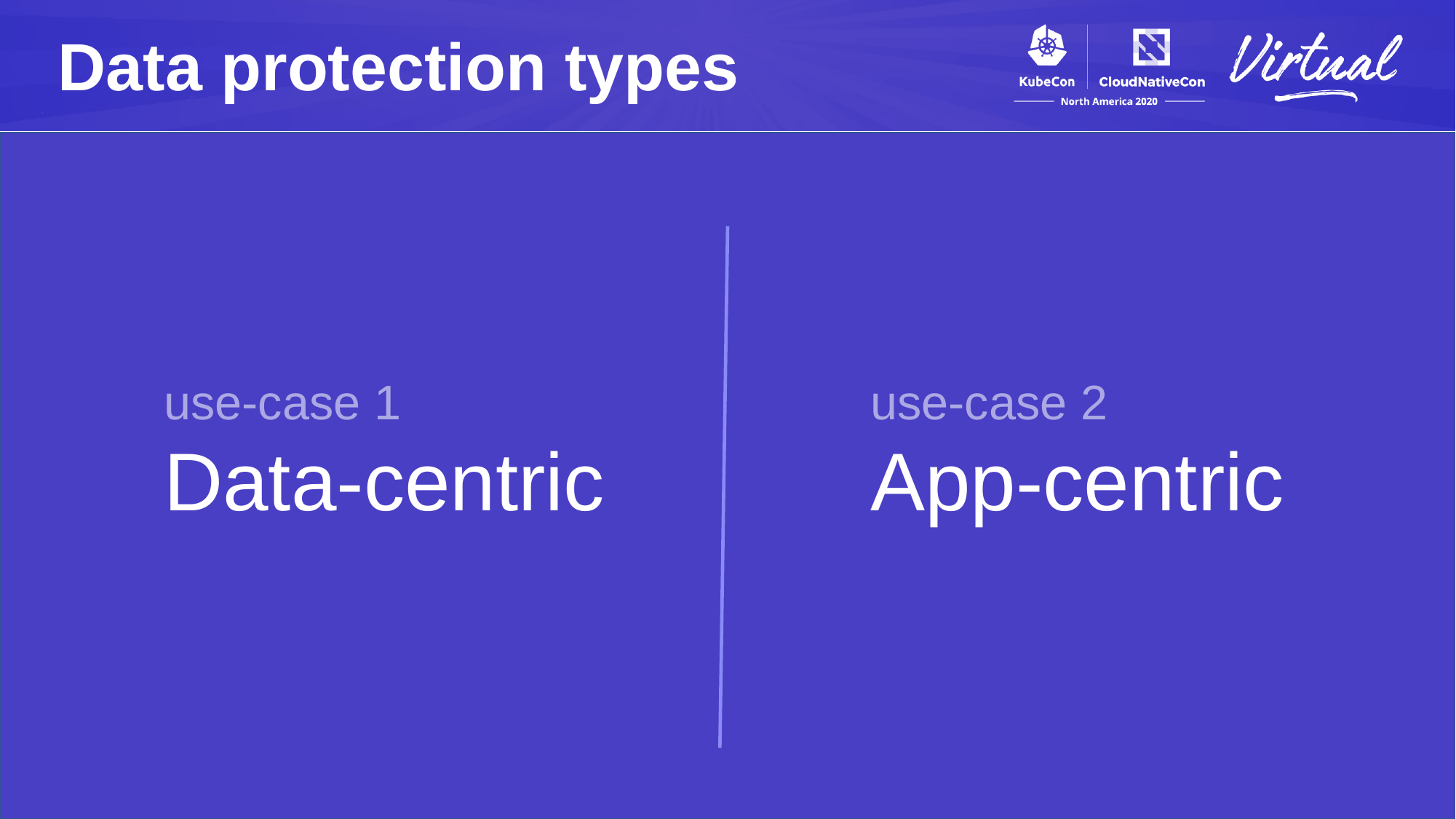

Data protection types

use-case 1
Data-centric
use-case 2
App-centric